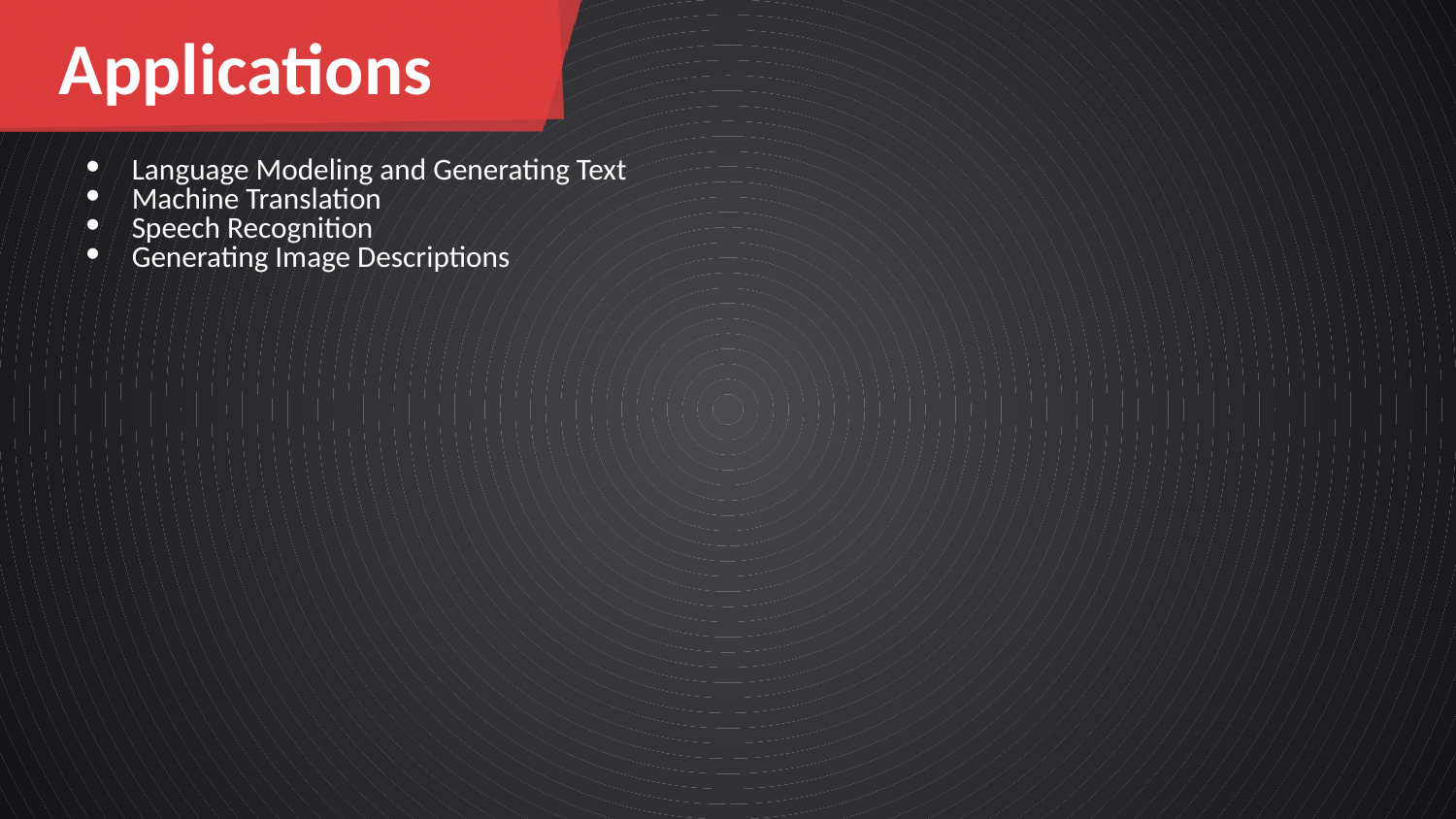

Applications
Language Modeling and Generating Text
Machine Translation
Speech Recognition
Generating Image Descriptions